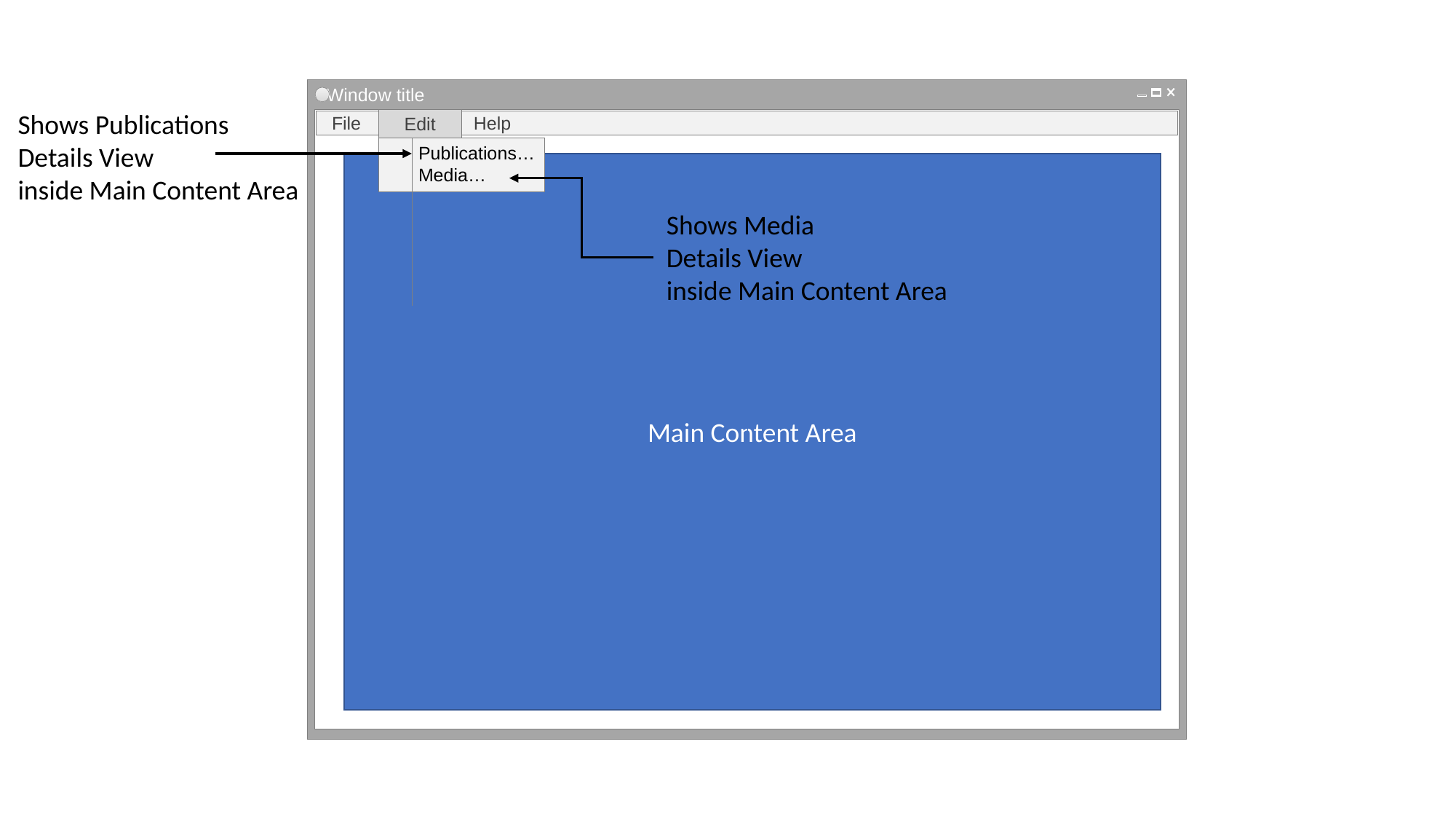

Window title

Shows Publications
Details View
inside Main Content Area
Edit
Publications…
Media…

  File          Edit      Help
Main Content Area
Shows Media
Details View
inside Main Content Area